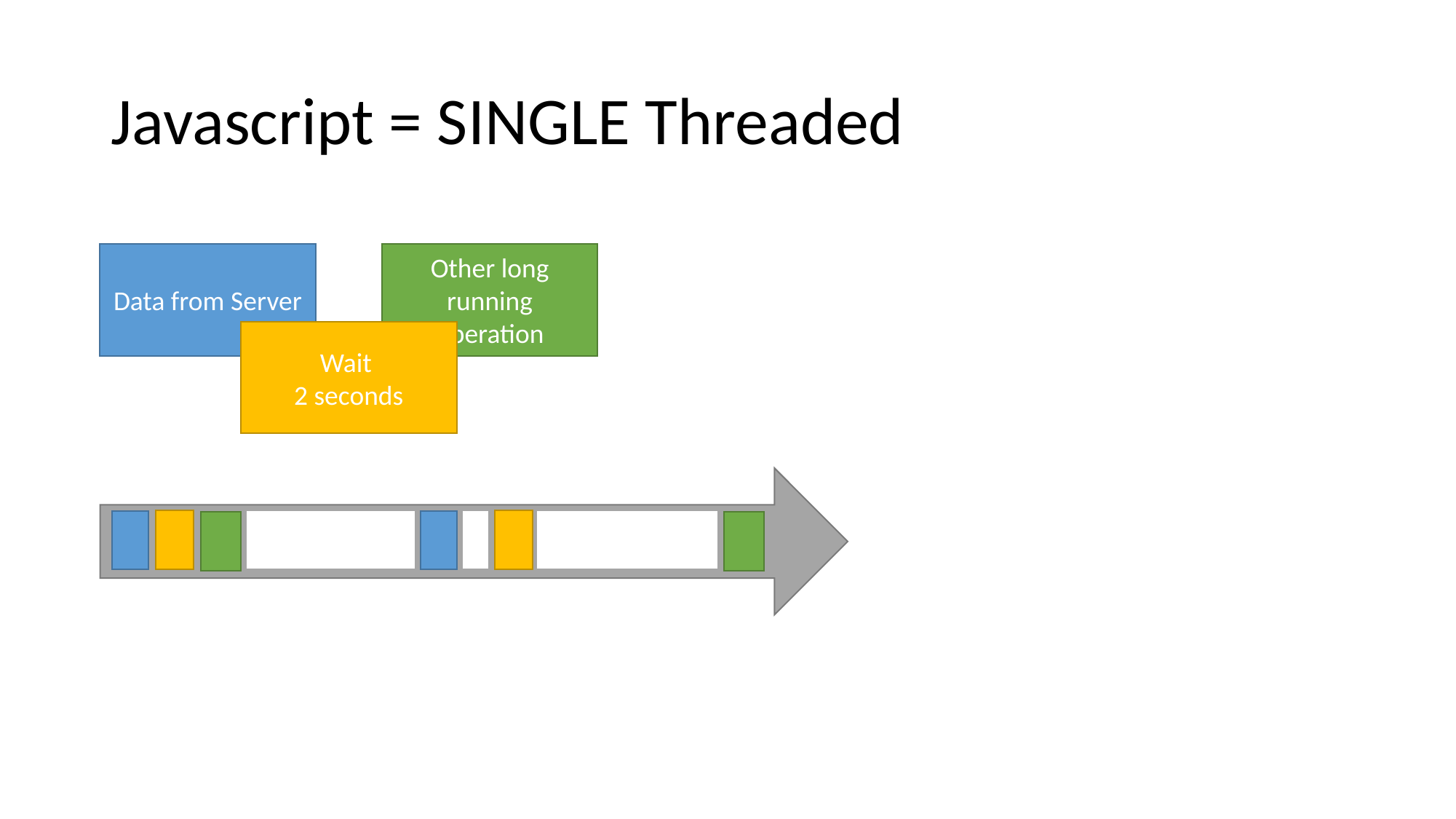

# Javascript = SINGLE Threaded
Data from Server
Other long running operation
Wait
2 seconds